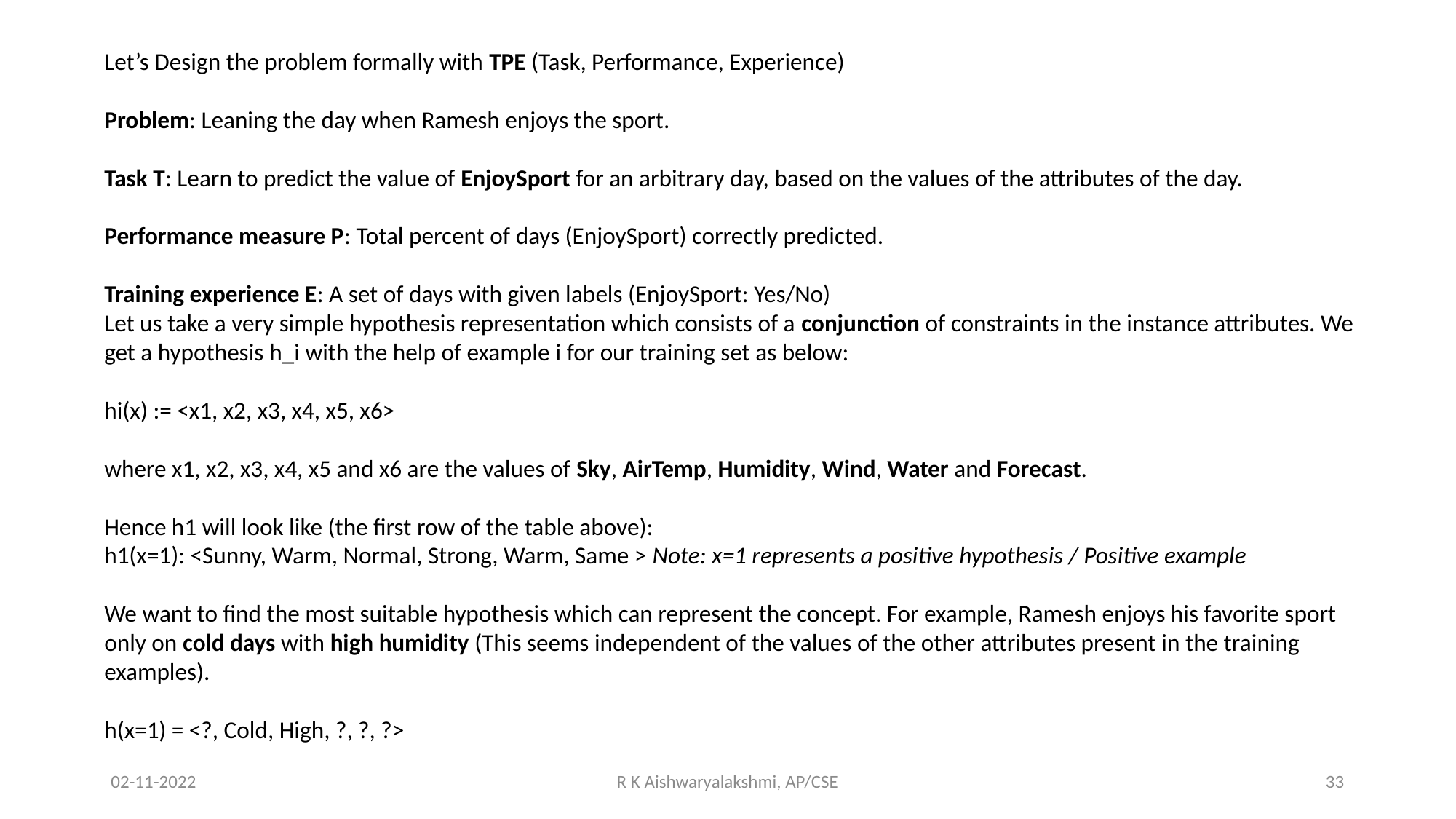

Let’s Design the problem formally with TPE (Task, Performance, Experience)

Problem: Leaning the day when Ramesh enjoys the sport.

Task T: Learn to predict the value of EnjoySport for an arbitrary day, based on the values of the attributes of the day.

Performance measure P: Total percent of days (EnjoySport) correctly predicted.

Training experience E: A set of days with given labels (EnjoySport: Yes/No)
Let us take a very simple hypothesis representation which consists of a conjunction of constraints in the instance attributes. We get a hypothesis h_i with the help of example i for our training set as below:

hi(x) := <x1, x2, x3, x4, x5, x6>

where x1, x2, x3, x4, x5 and x6 are the values of Sky, AirTemp, Humidity, Wind, Water and Forecast.

Hence h1 will look like (the first row of the table above):
h1(x=1): <Sunny, Warm, Normal, Strong, Warm, Same > Note: x=1 represents a positive hypothesis / Positive example

We want to find the most suitable hypothesis which can represent the concept. For example, Ramesh enjoys his favorite sport only on cold days with high humidity (This seems independent of the values of the other attributes present in the training examples).

h(x=1) = <?, Cold, High, ?, ?, ?>

02-11-2022
R K Aishwaryalakshmi, AP/CSE
33